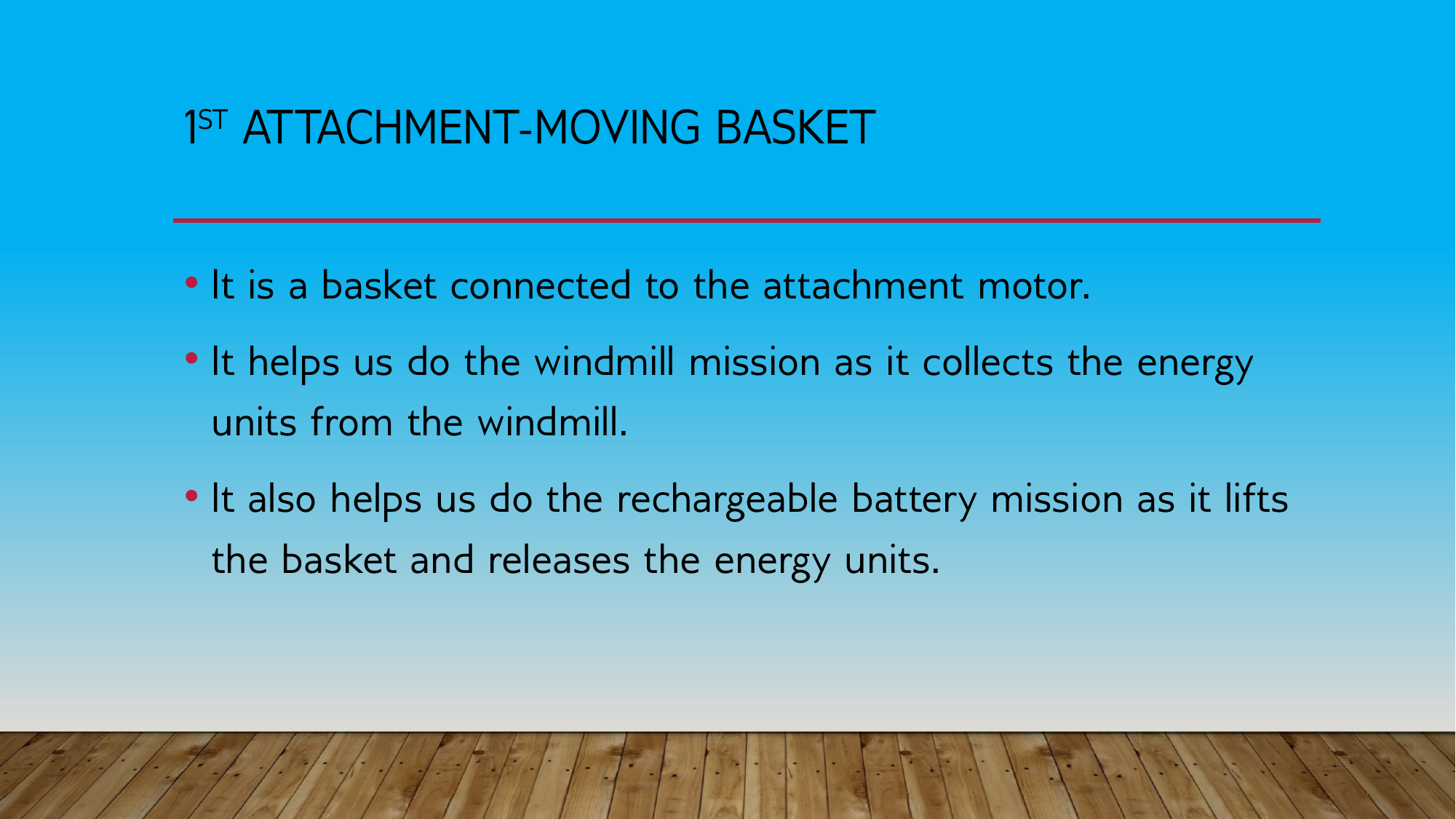

# 1st Attachment-moving basket
It is a basket connected to the attachment motor.
It helps us do the windmill mission as it collects the energy units from the windmill.
It also helps us do the rechargeable battery mission as it lifts the basket and releases the energy units.